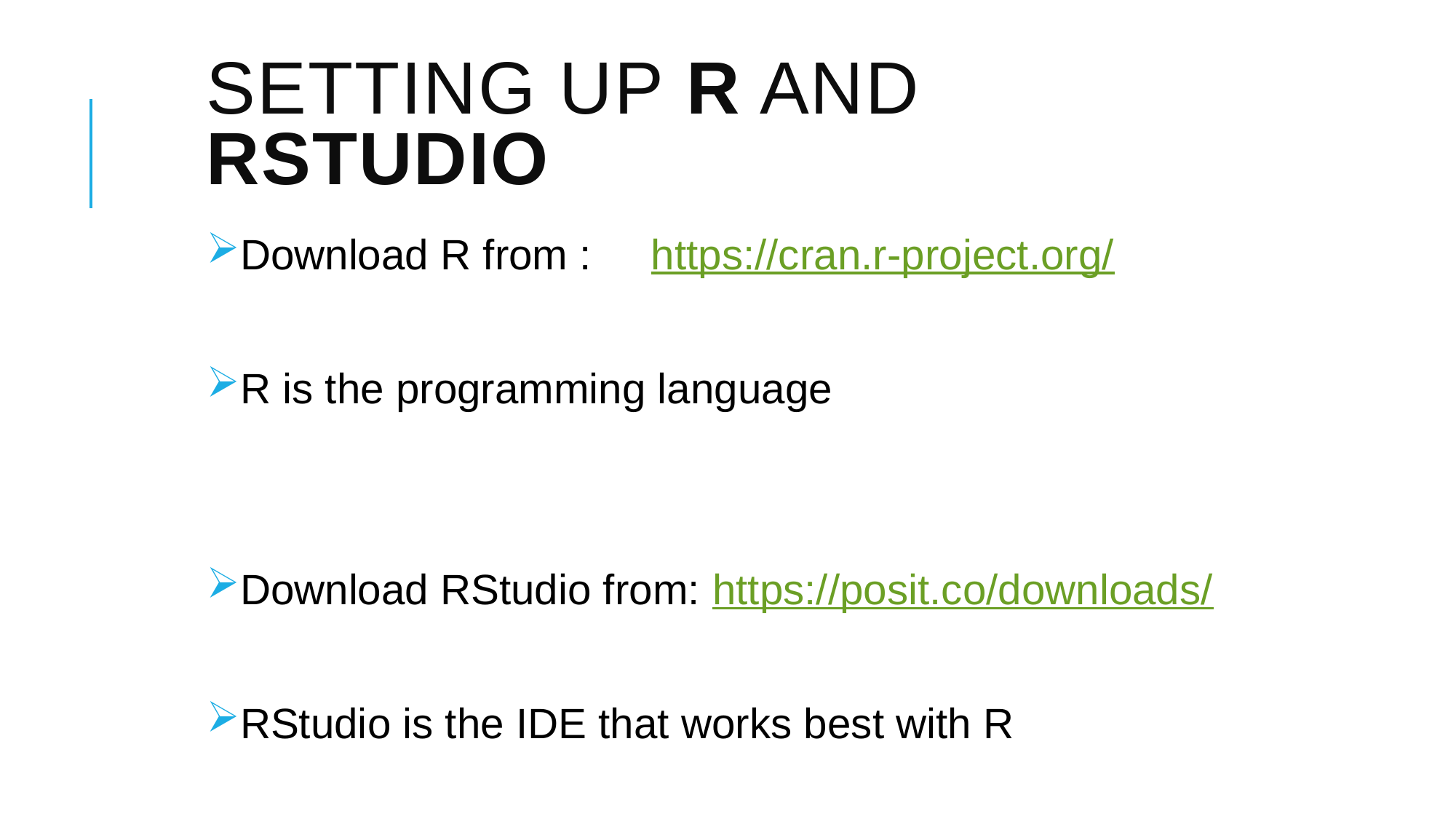

# Setting up R and RStudio
Download R from :     https://cran.r-project.org/

R is the programming language

Download RStudio from: https://posit.co/downloads/

RStudio is the IDE that works best with R